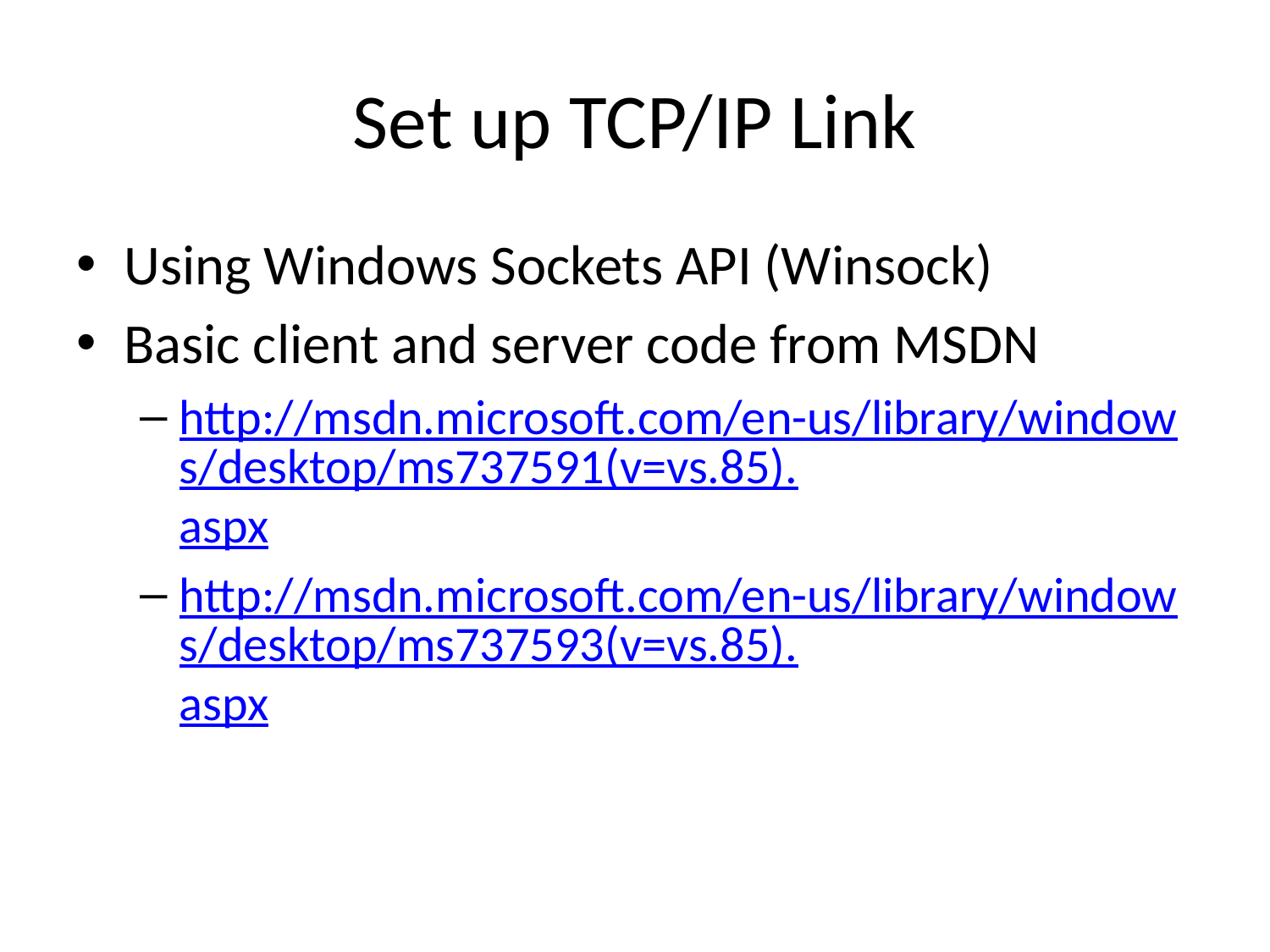

# Set up TCP/IP Link
Using Windows Sockets API (Winsock)
Basic client and server code from MSDN
http://msdn.microsoft.com/en-us/library/windows/desktop/ms737591(v=vs.85).aspx
http://msdn.microsoft.com/en-us/library/windows/desktop/ms737593(v=vs.85).aspx